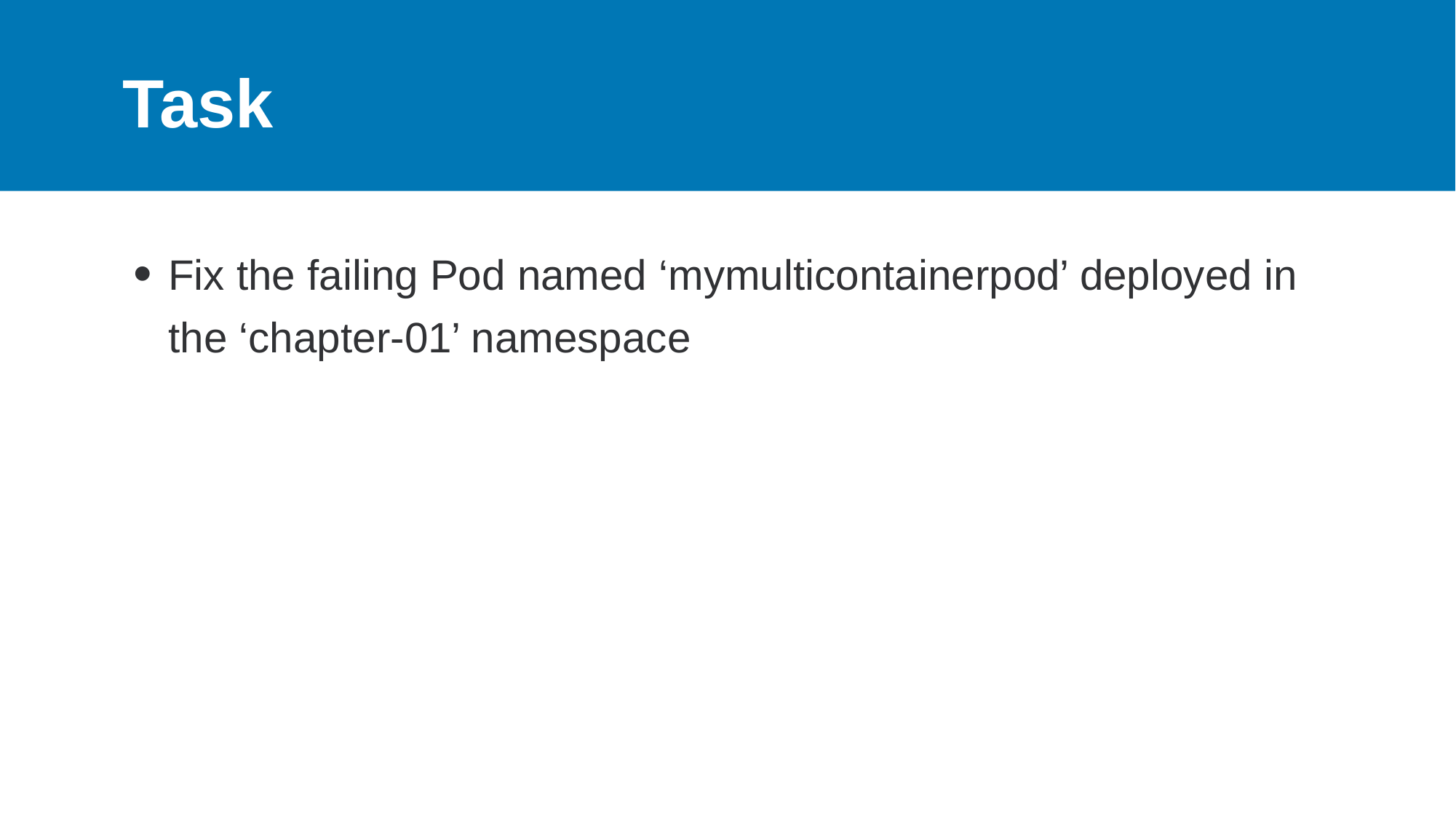

# Task
Fix the failing Pod named ‘mymulticontainerpod’ deployed in the ‘chapter-01’ namespace